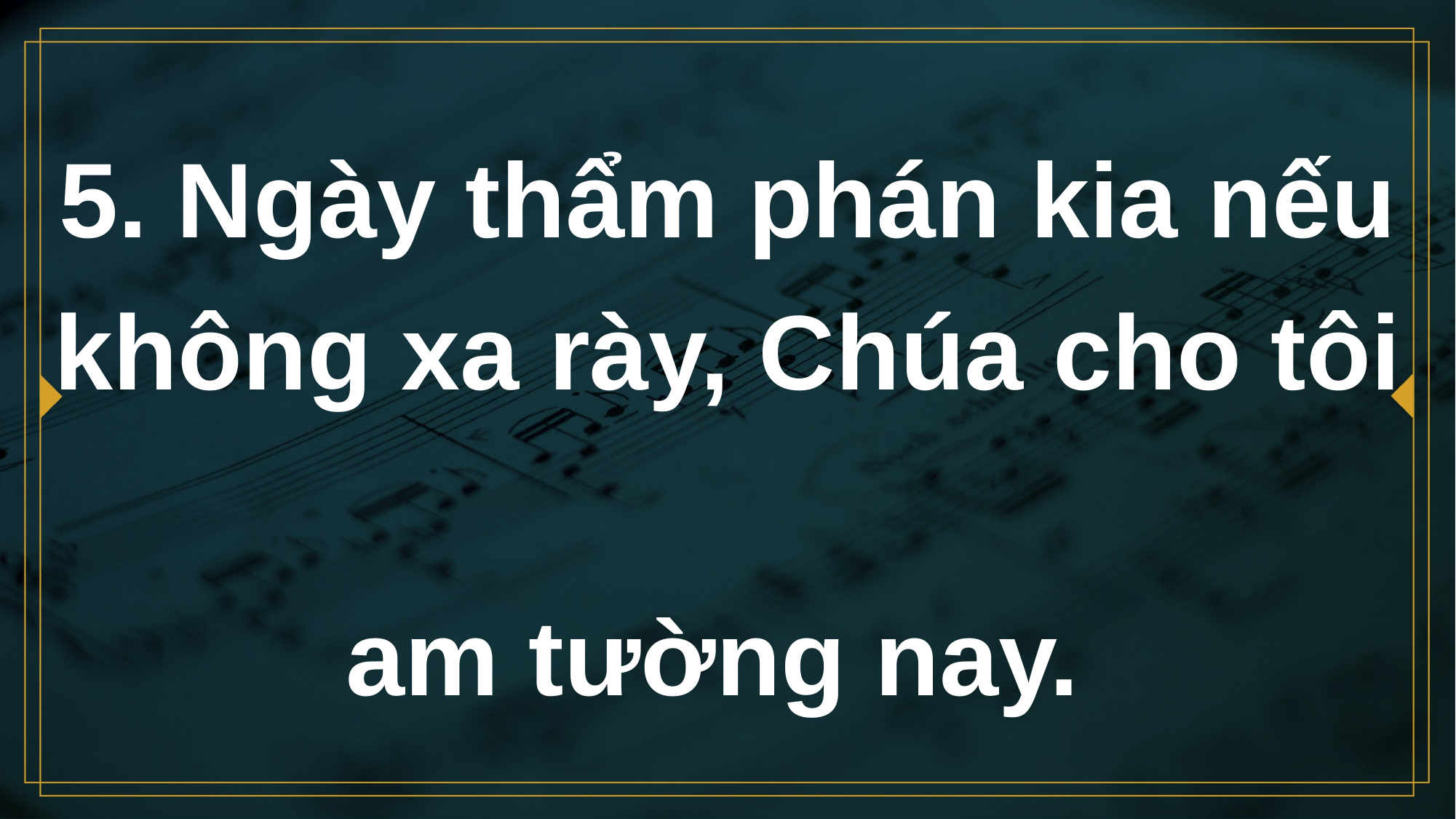

# 5. Ngày thẩm phán kia nếu không xa rày, Chúa cho tôi am tường nay.